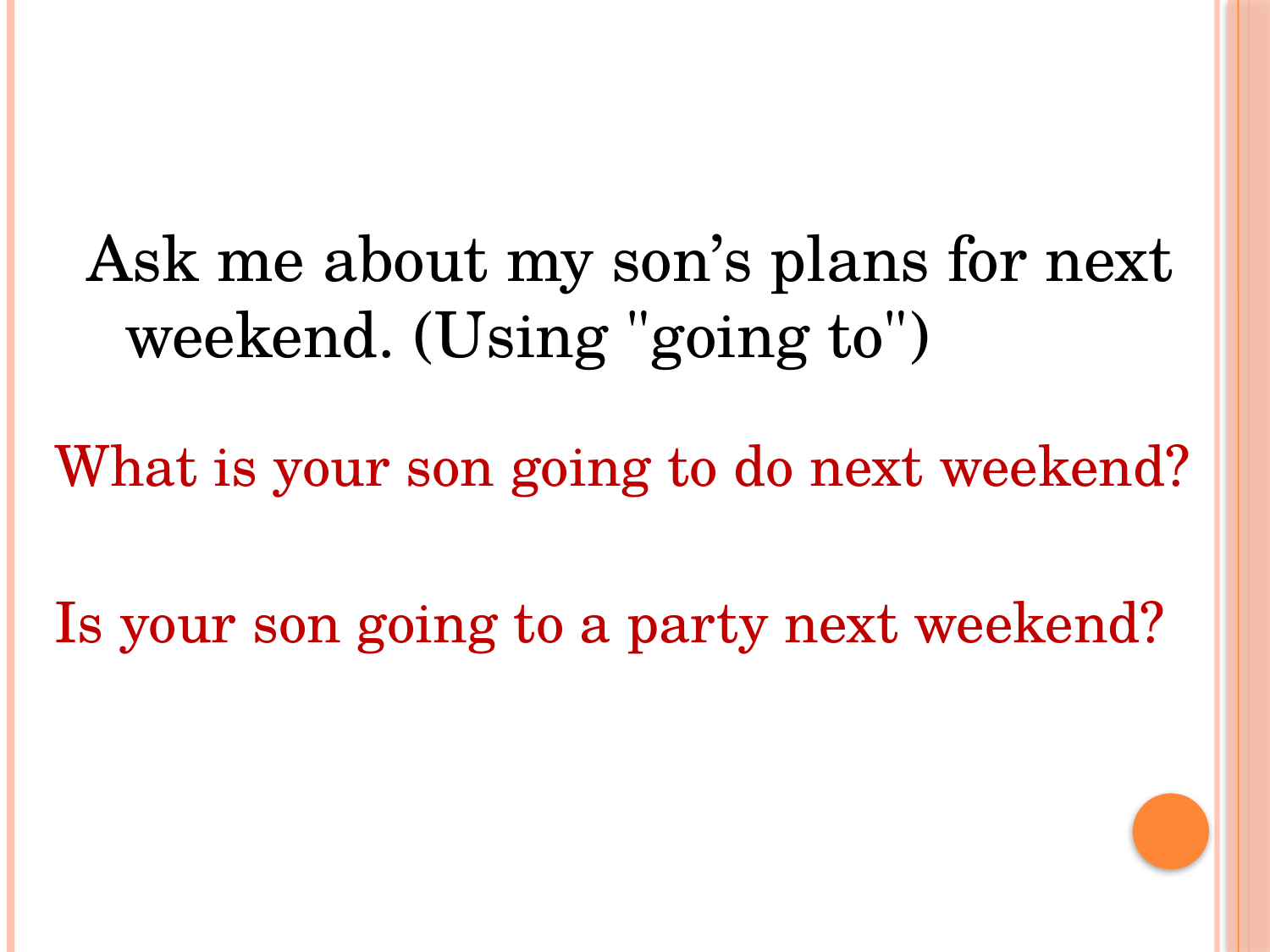

#
Ask me about my son’s plans for next weekend. (Using "going to")
What is your son going to do next weekend?

Is your son going to a party next weekend?